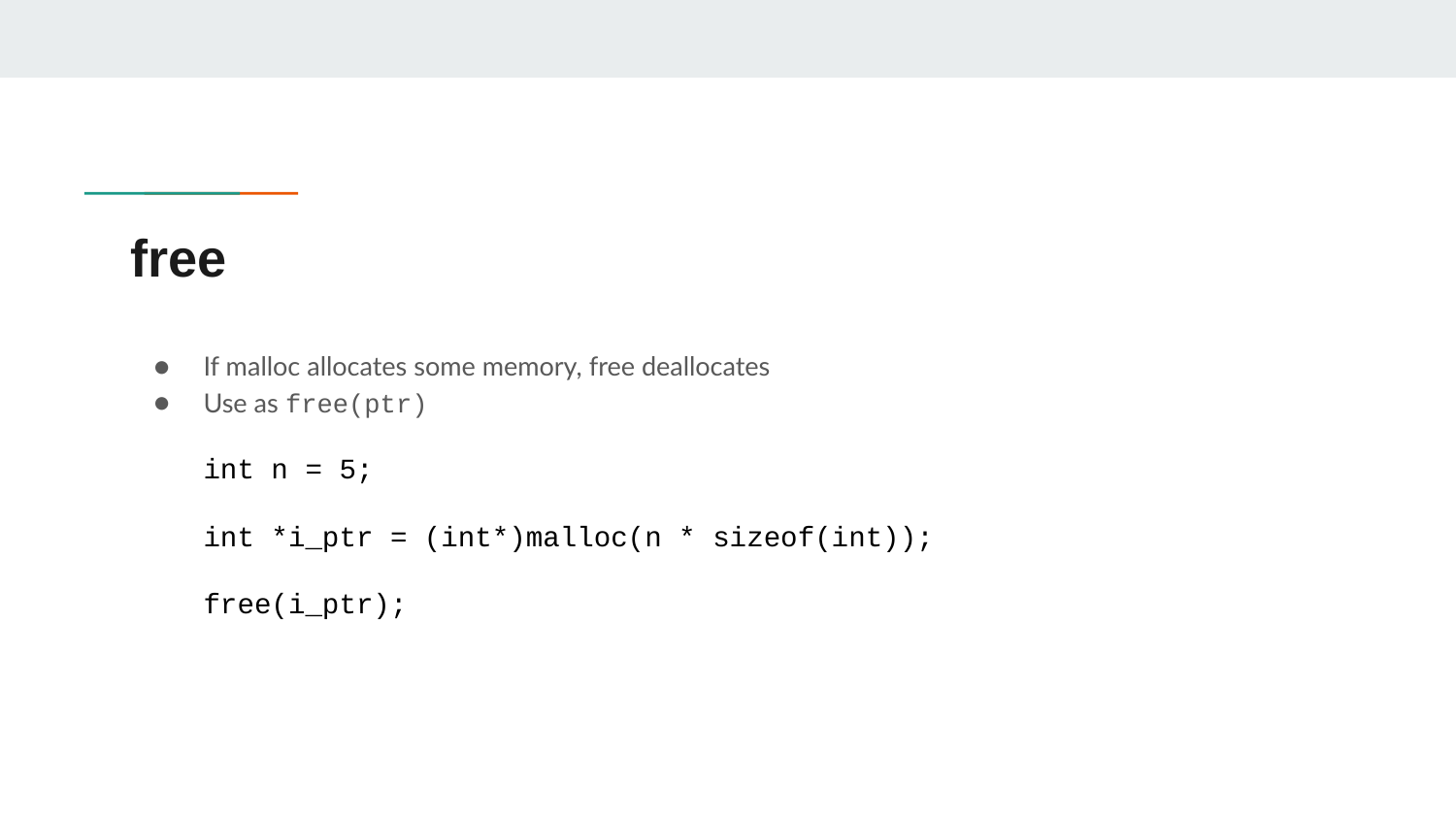

# free
If malloc allocates some memory, free deallocates
Use as free(ptr)
int n = 5;

int *i_ptr = (int*)malloc(n * sizeof(int));

free(i_ptr);